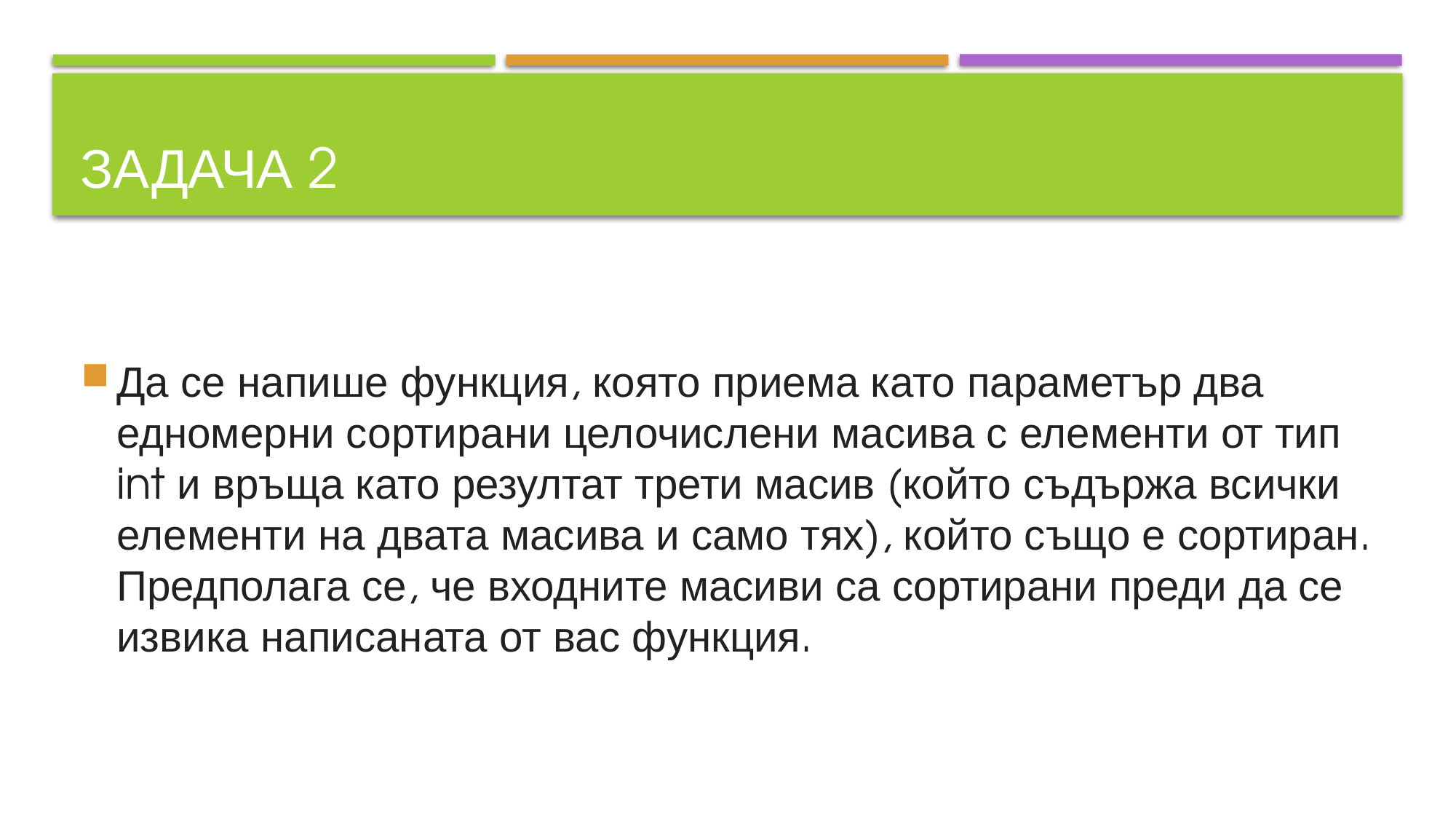

# Задача 2
Да се напише функция, която приема като параметър два едномерни сортирани целочислени масива с елементи от тип int и връща като резултат трети масив (който съдържа всички елементи на двата масива и само тях), който също е сортиран. Предполага се, че входните масиви са сортирани преди да се извика написаната от вас функция.